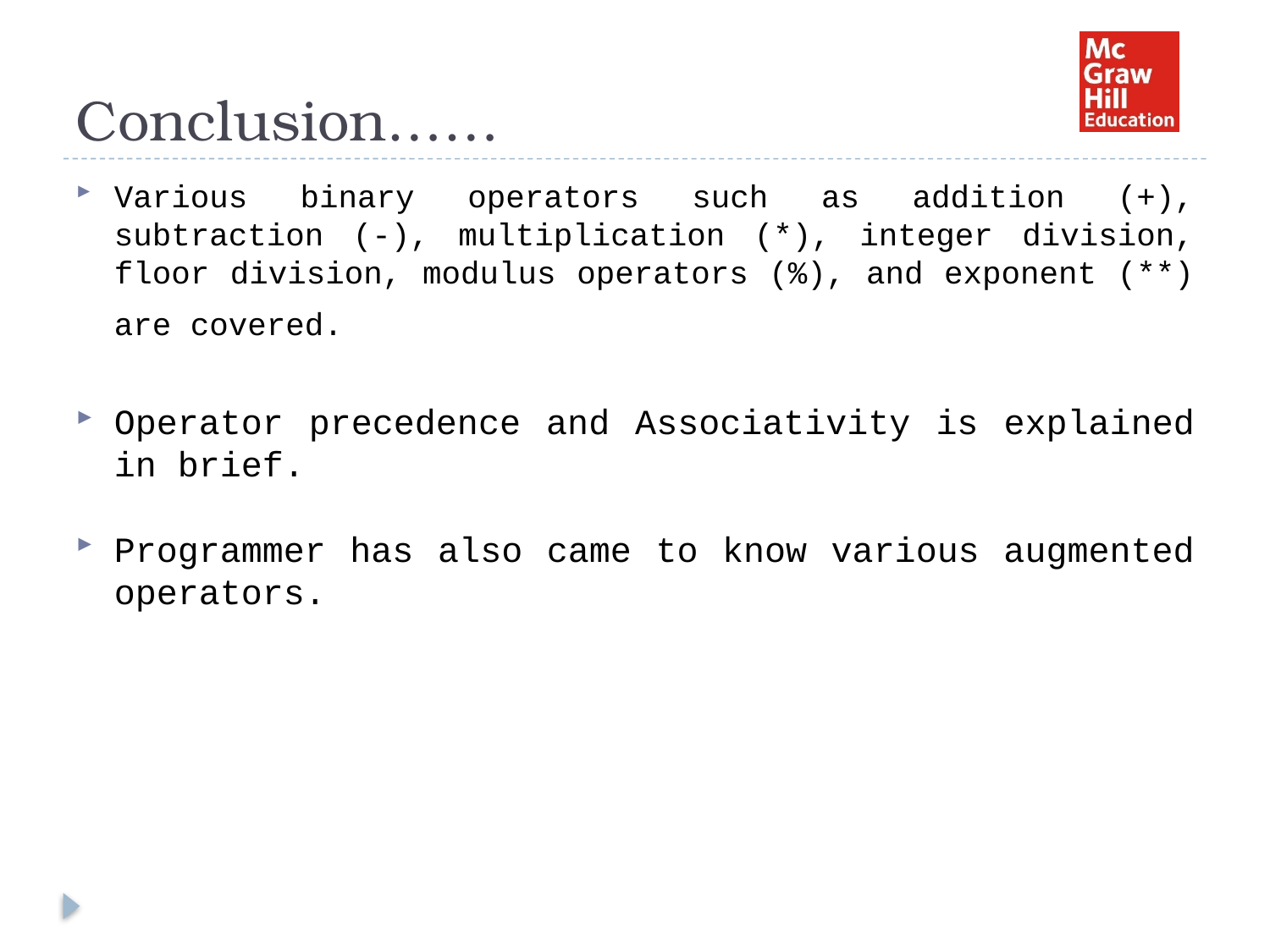

# Conclusion……
Various binary operators such as addition (+), subtraction (-), multiplication (*), integer division, floor division, modulus operators (%), and exponent (**) are covered.

Operator precedence and Associativity is explained in brief.

Programmer has also came to know various augmented operators.